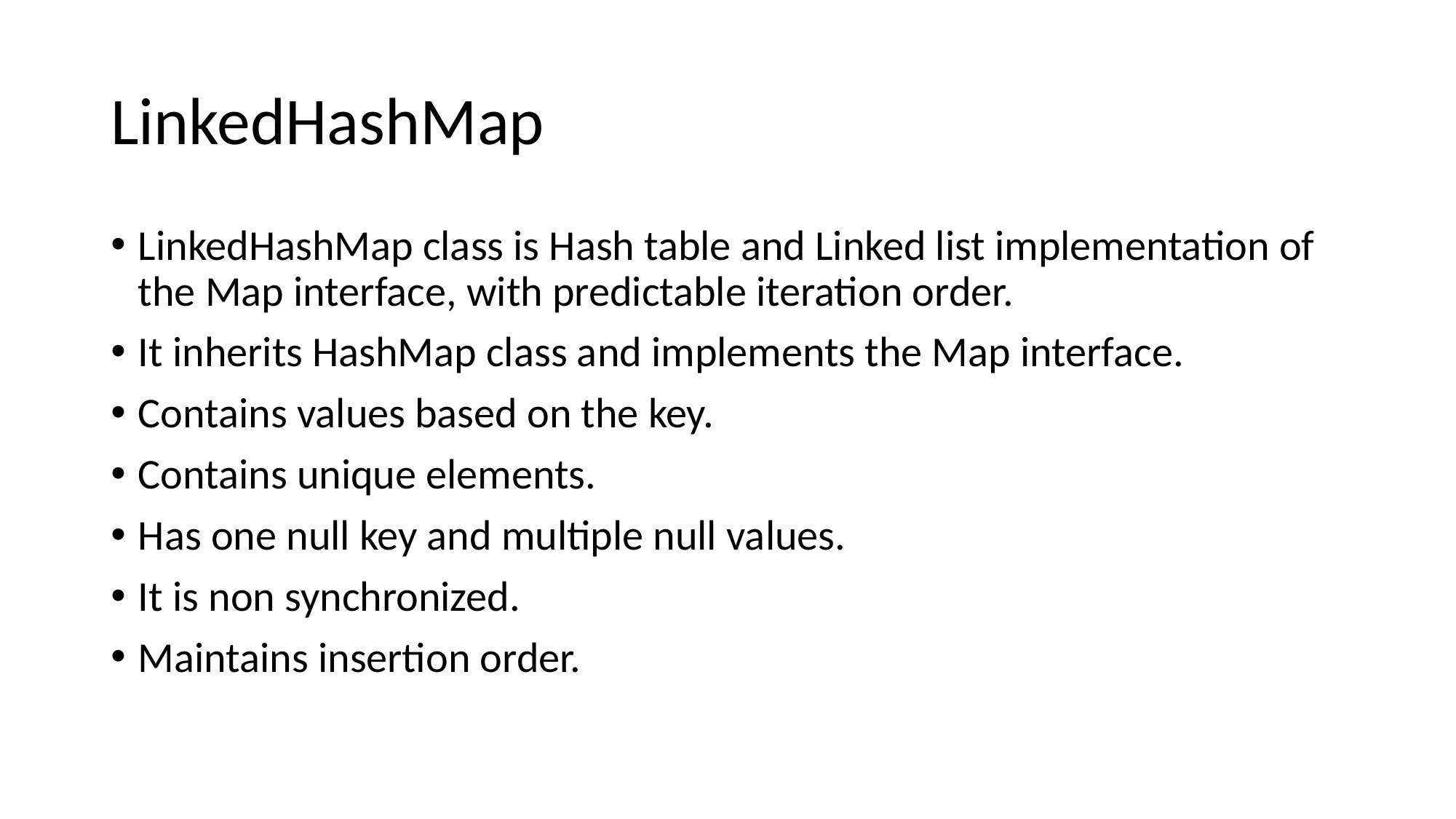

# LinkedHashMap
LinkedHashMap class is Hash table and Linked list implementation of the Map interface, with predictable iteration order.
It inherits HashMap class and implements the Map interface.
Contains values based on the key.
Contains unique elements.
Has one null key and multiple null values.
It is non synchronized.
Maintains insertion order.